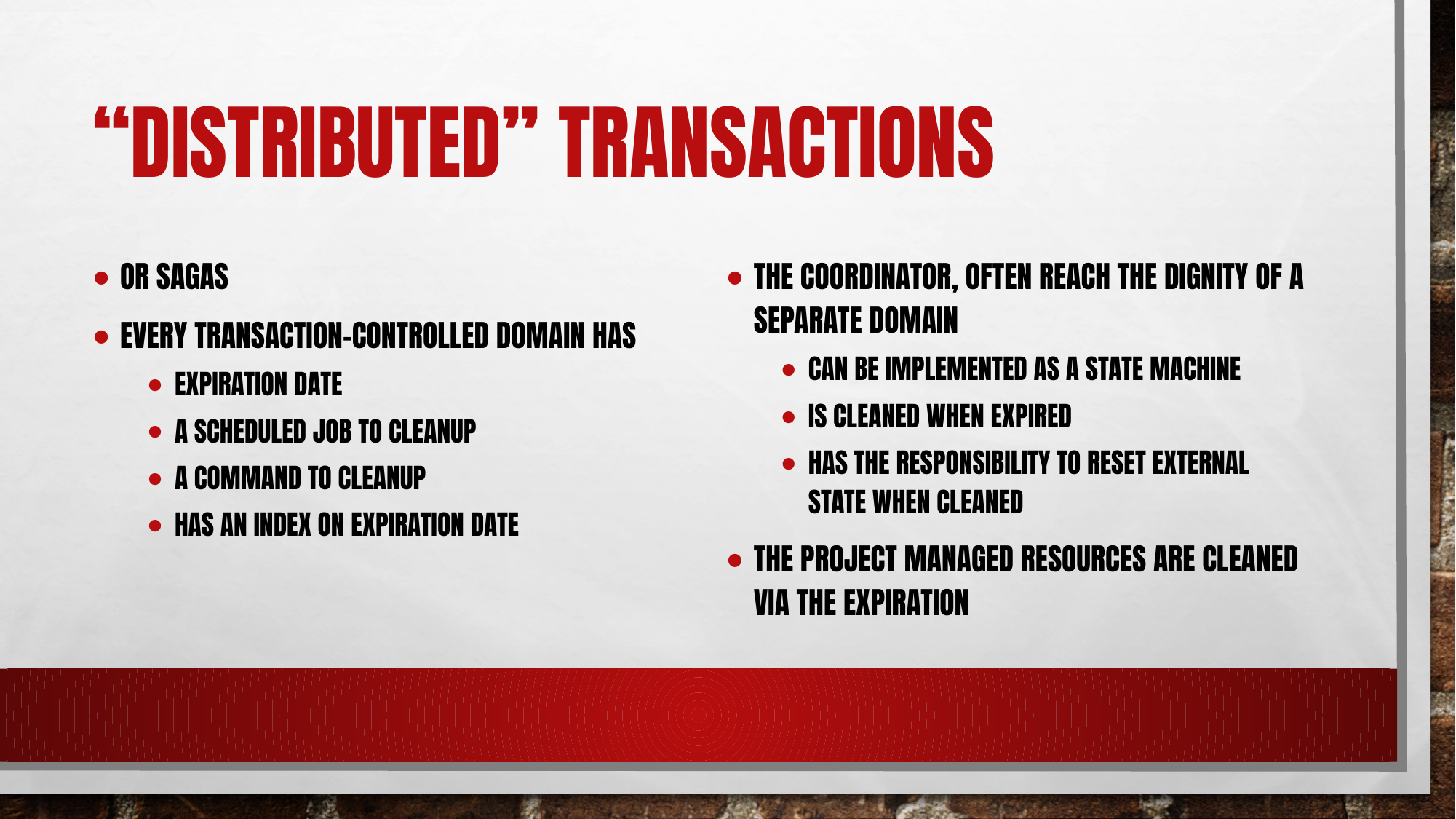

# “Distributed” transactions
Or Sagas
Every transaction-controlled domain has
Expiration date
A scheduled job to cleanup
A command to cleanup
Has an index on expiration date
The coordinator, often reach the dignity of a separate domain
can be implemented as a state machine
Is cleaned when expired
Has the responsibility to reset external state when cleaned
The project managed resources are cleaned via the expiration